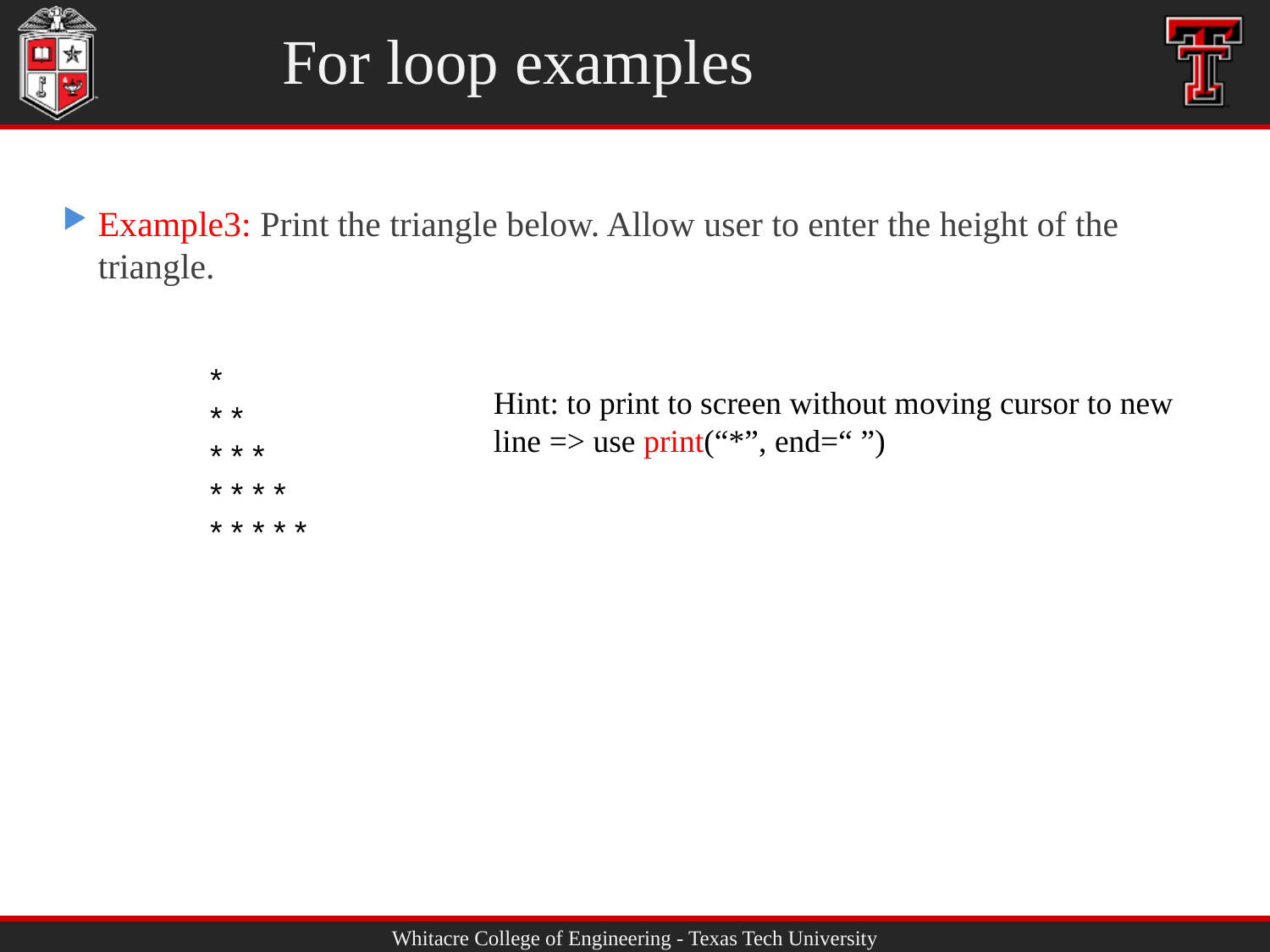

# For loop examples
Example3: Print the triangle below. Allow user to enter the height of the triangle.
*
* *
* * *
* * * *
* * * * *
Hint: to print to screen without moving cursor to new line => use print(“*”, end=“ ”)